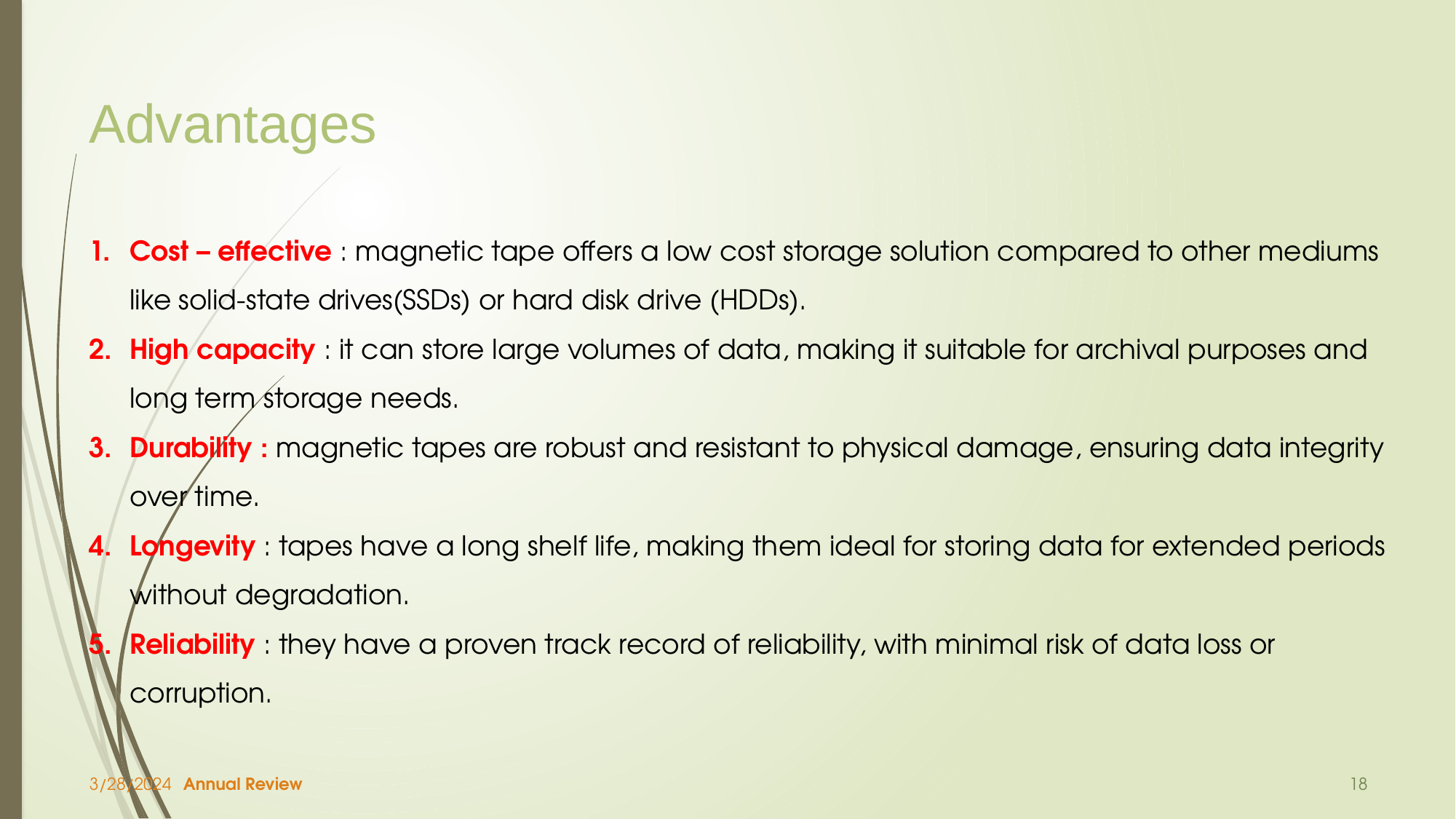

# Advantages
Cost – effective : magnetic tape offers a low cost storage solution compared to other mediums like solid-state drives(SSDs) or hard disk drive (HDDs).
High capacity : it can store large volumes of data, making it suitable for archival purposes and long term storage needs.
Durability : magnetic tapes are robust and resistant to physical damage, ensuring data integrity over time.
Longevity : tapes have a long shelf life, making them ideal for storing data for extended periods without degradation.
Reliability : they have a proven track record of reliability, with minimal risk of data loss or corruption.